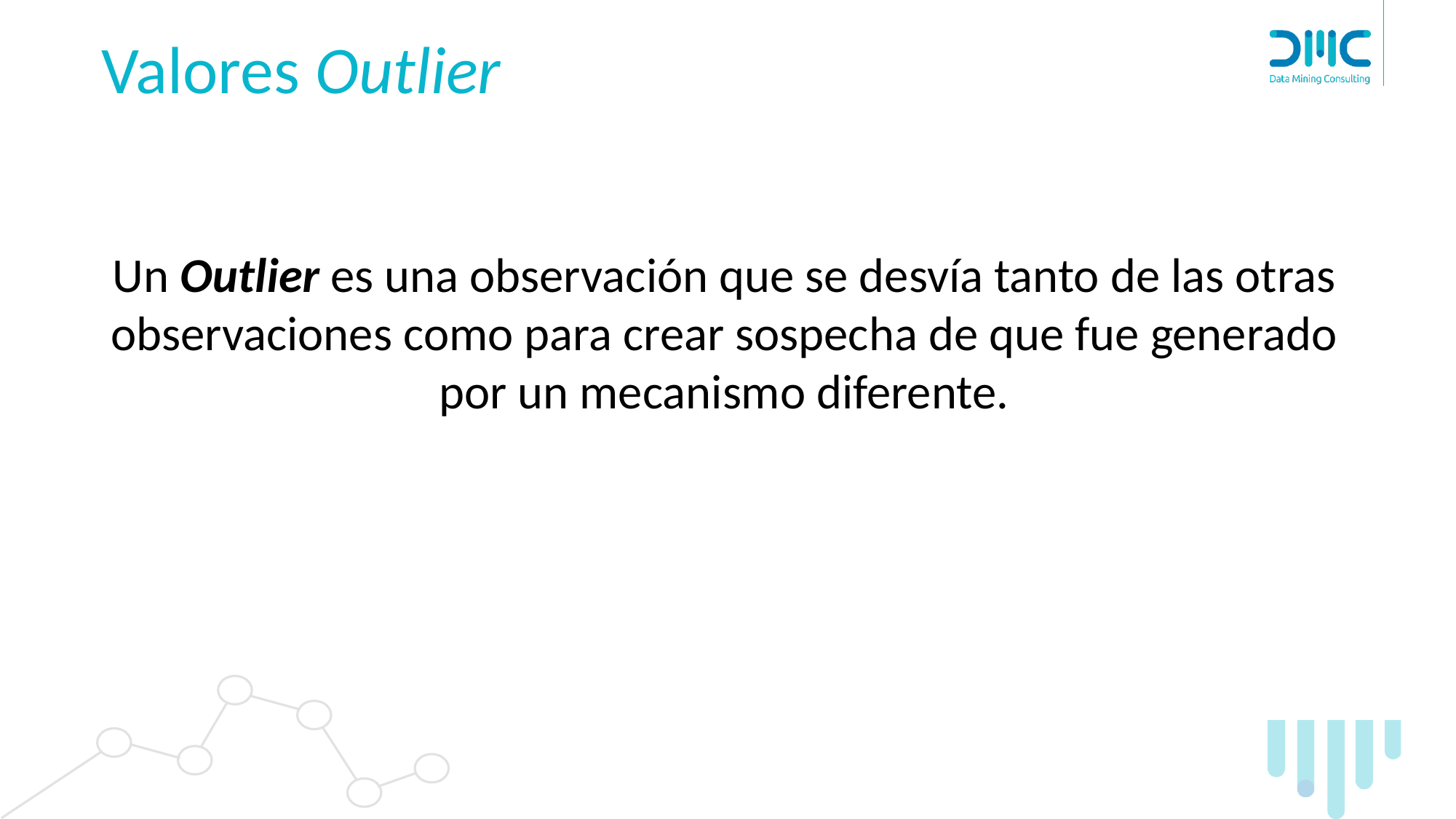

# Valores Outlier
Un Outlier es una observación que se desvía tanto de las otras observaciones como para crear sospecha de que fue generado por un mecanismo diferente.